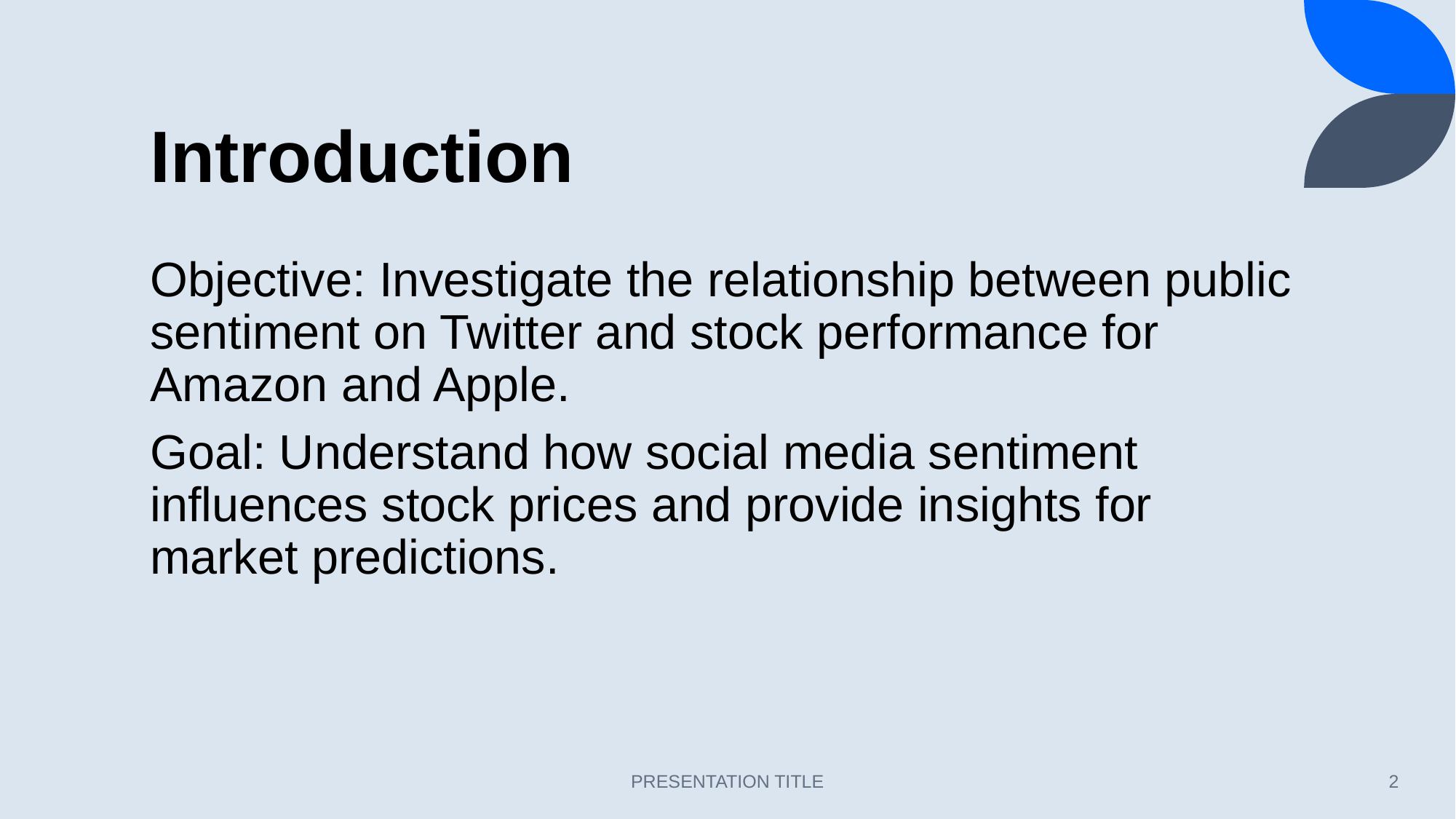

# Introduction
Objective: Investigate the relationship between public sentiment on Twitter and stock performance for Amazon and Apple.
Goal: Understand how social media sentiment influences stock prices and provide insights for market predictions.
PRESENTATION TITLE
2